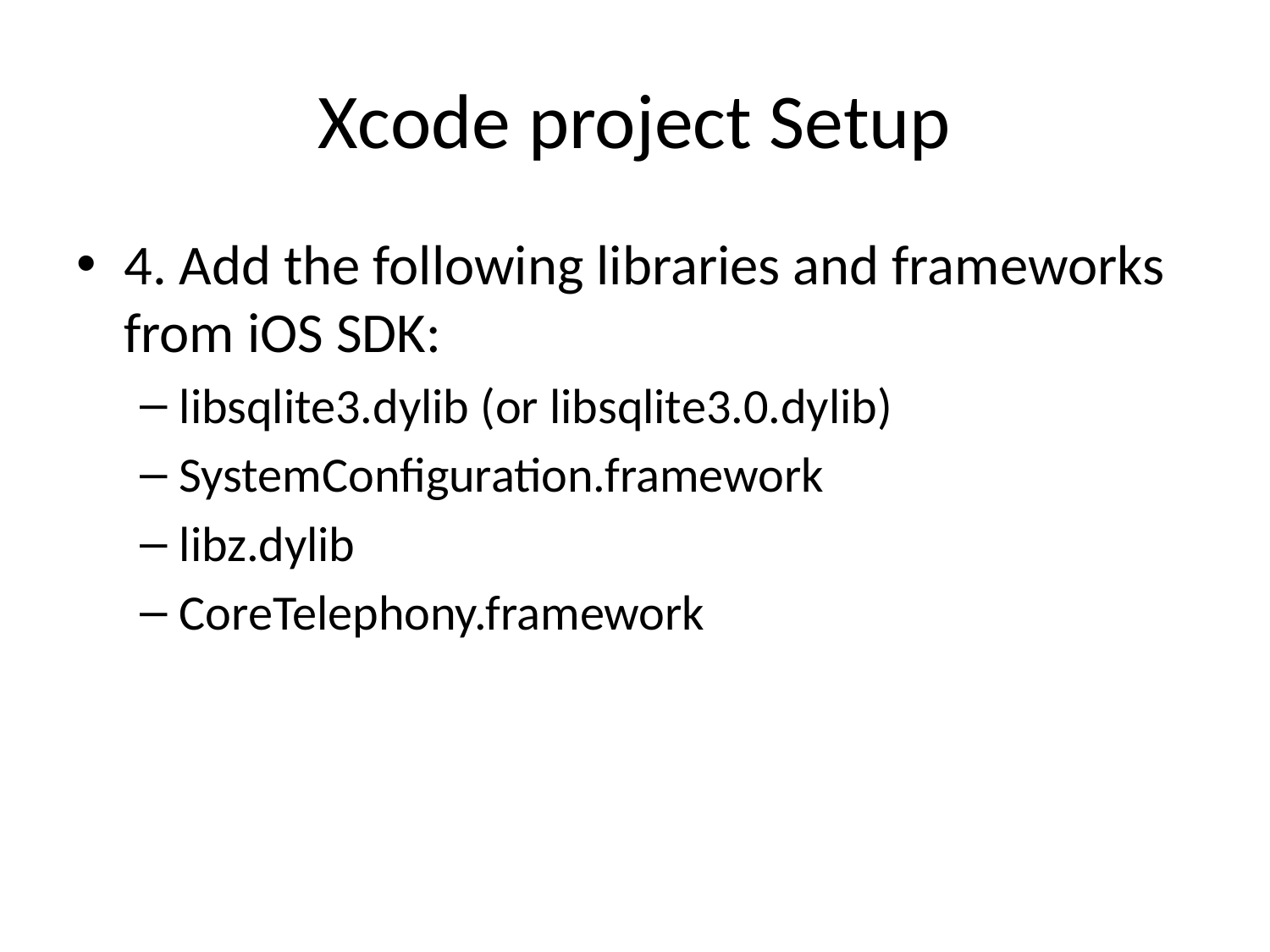

# Xcode project Setup
4. Add the following libraries and frameworks from iOS SDK:
libsqlite3.dylib (or libsqlite3.0.dylib)
SystemConfiguration.framework
libz.dylib
CoreTelephony.framework